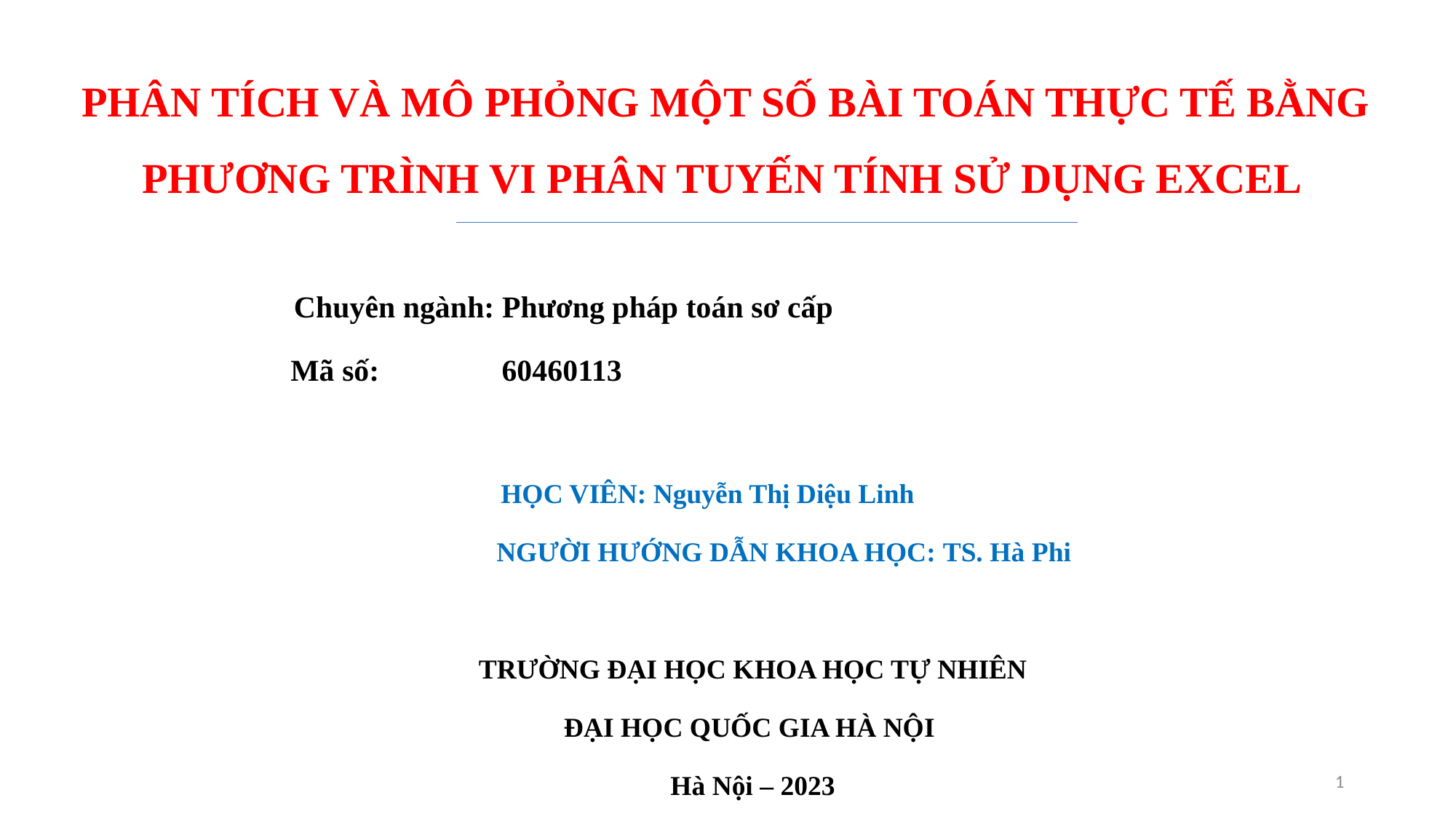

PHÂN TÍCH VÀ MÔ PHỎNG MỘT SỐ BÀI TOÁN THỰC TẾ BẰNG PHƯƠNG TRÌNH VI PHÂN TUYẾN TÍNH SỬ DỤNG EXCEL

                             Chuyên ngành: Phương pháp toán sơ cấp
		Mã số:                60460113

                                                              HỌC VIÊN: Nguyễn Thị Diệu Linh
          NGƯỜI HƯỚNG DẪN KHOA HỌC: TS. Hà Phi

TRƯỜNG ĐẠI HỌC KHOA HỌC TỰ NHIÊN
ĐẠI HỌC QUỐC GIA HÀ NỘI
Hà Nội – 2023

1